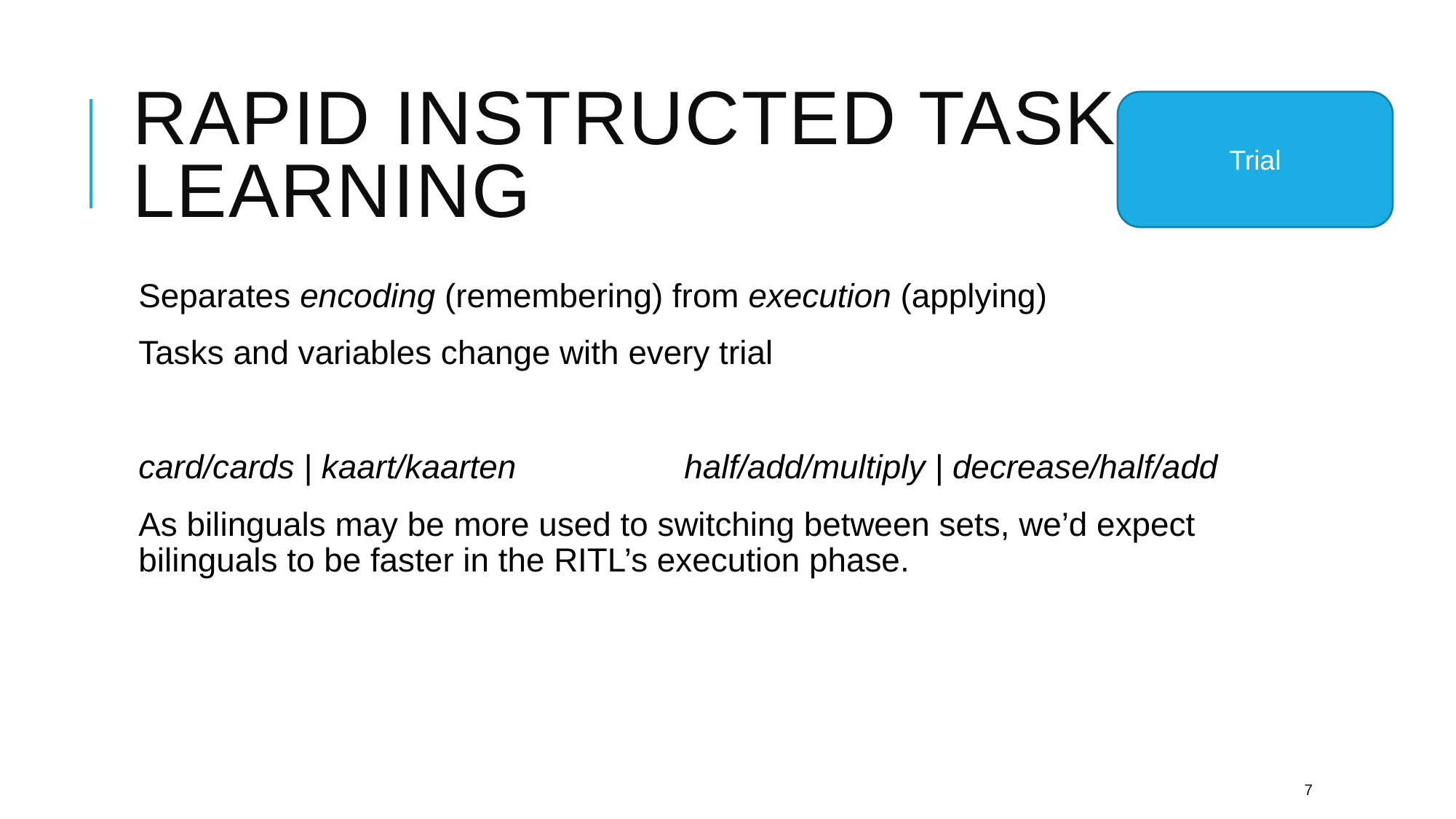

# Rapid Instructed task learning
Trial
Separates encoding (remembering) from execution (applying)
Tasks and variables change with every trial

card/cards | kaart/kaarten		half/add/multiply | decrease/half/add
As bilinguals may be more used to switching between sets, we’d expect bilinguals to be faster in the RITL’s execution phase.
7